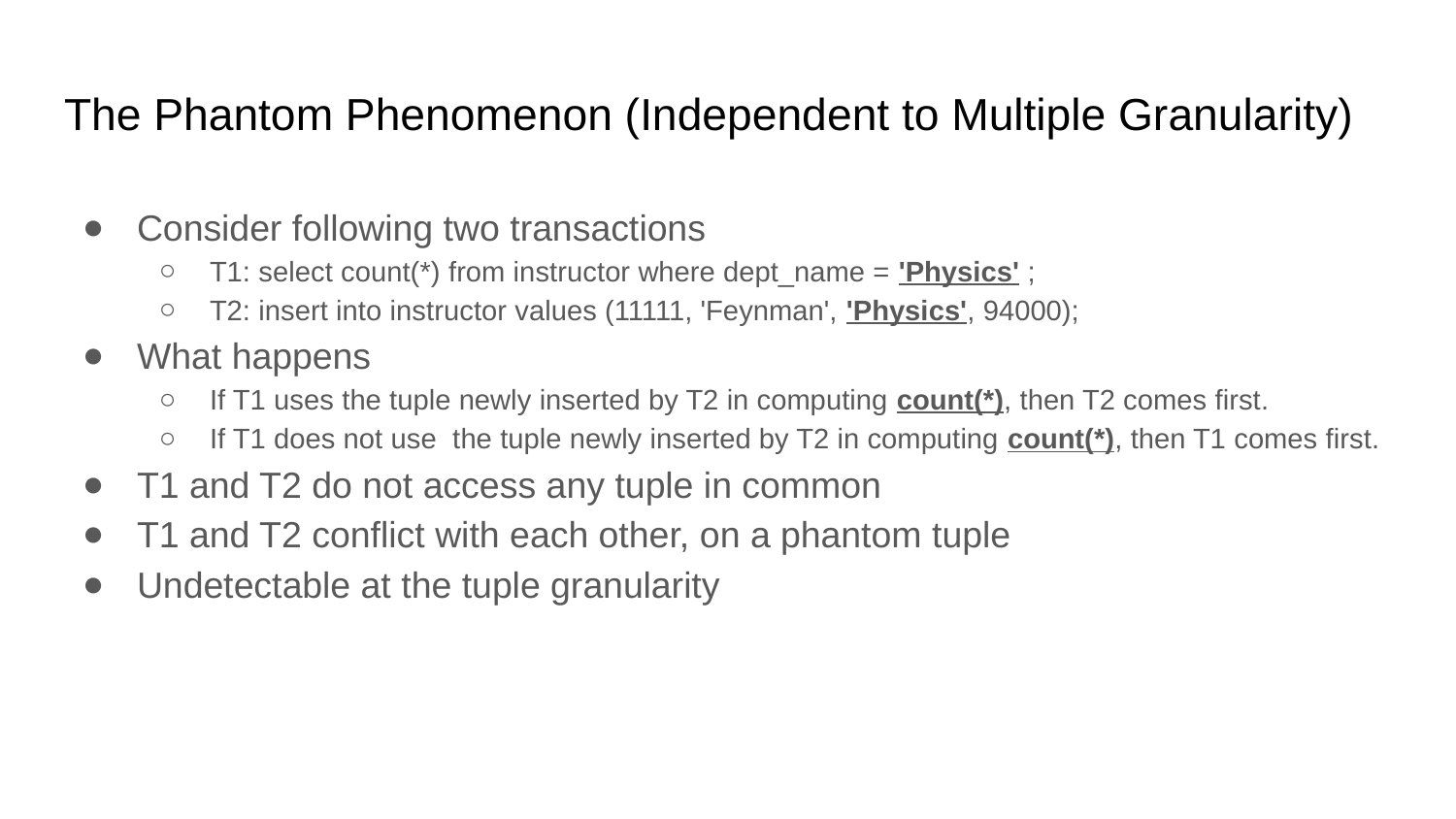

# The Phantom Phenomenon (Independent to Multiple Granularity)
Consider following two transactions
T1: select count(*) from instructor where dept_name = 'Physics' ;
T2: insert into instructor values (11111, 'Feynman', 'Physics', 94000);
What happens
If T1 uses the tuple newly inserted by T2 in computing count(*), then T2 comes first.
If T1 does not use  the tuple newly inserted by T2 in computing count(*), then T1 comes first.
T1 and T2 do not access any tuple in common
T1 and T2 conflict with each other, on a phantom tuple
Undetectable at the tuple granularity